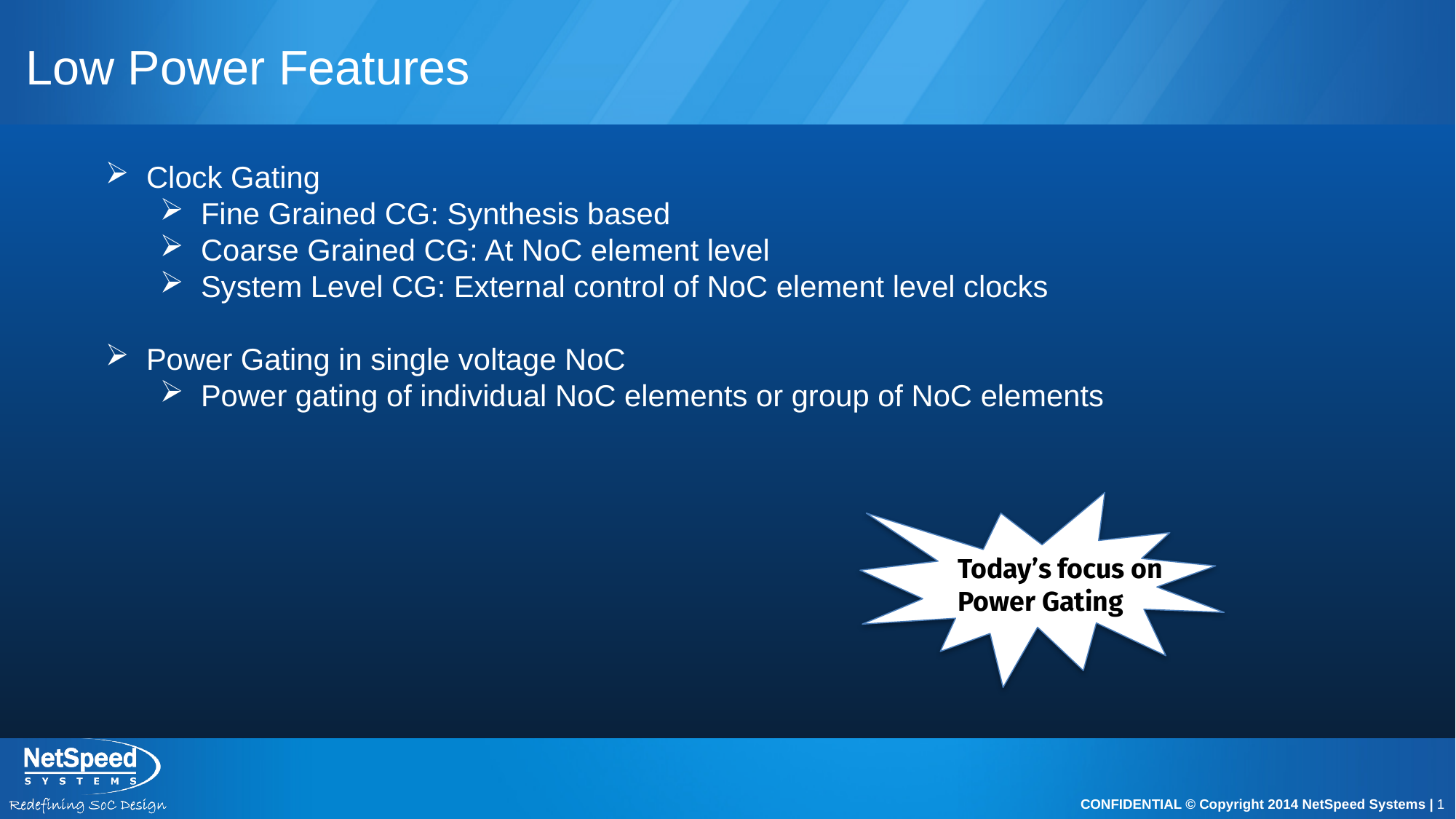

# Low Power Features

Clock Gating
Fine Grained CG: Synthesis based
Coarse Grained CG: At NoC element level
System Level CG: External control of NoC element level clocks

Power Gating in single voltage NoC
Power gating of individual NoC elements or group of NoC elements

Today’s focus on Power Gating